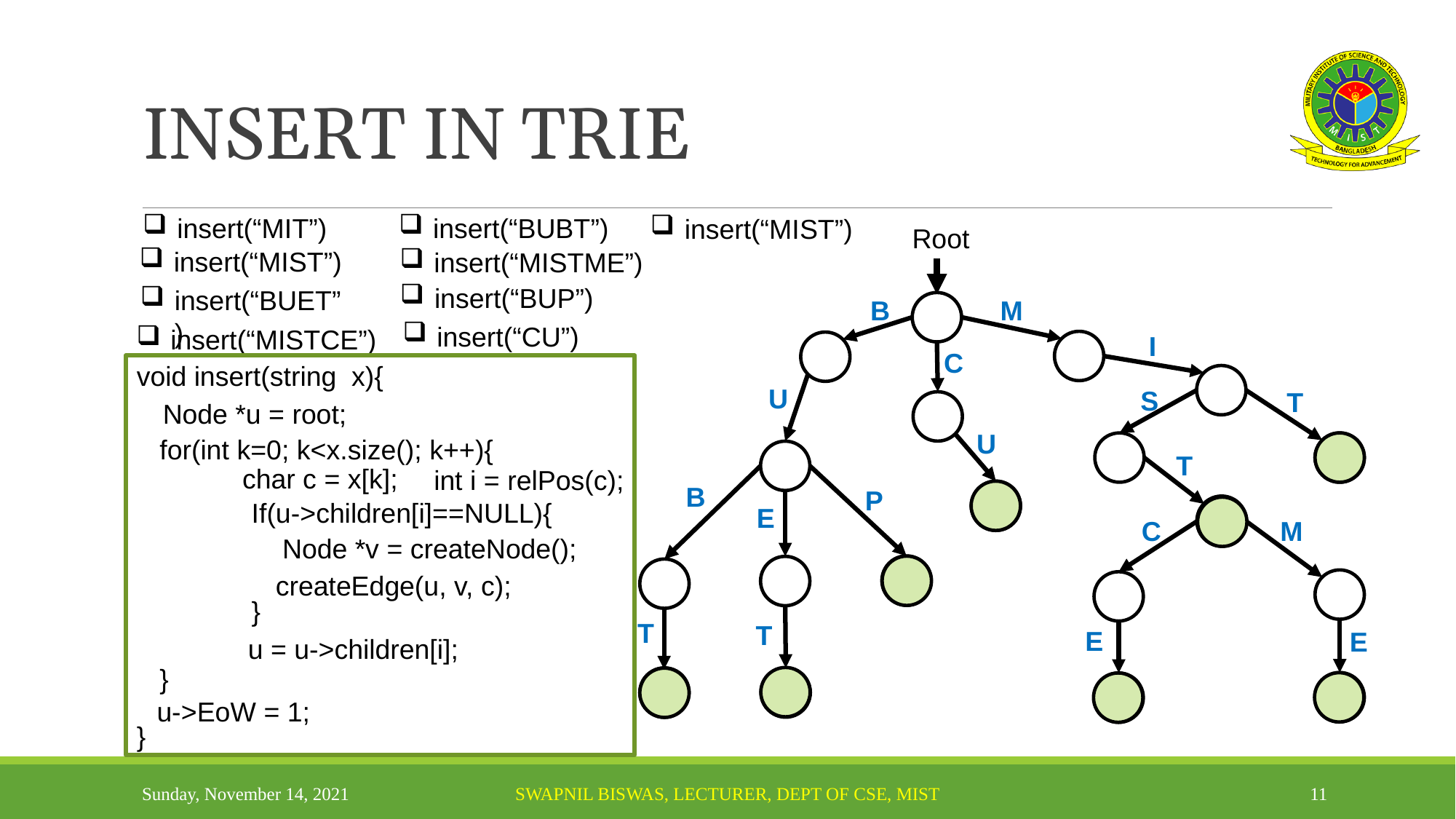

# INSERT IN TRIE
insert(“BUBT”)
insert(“MIT”)
insert(“MIST”)
Root
insert(“MIST”)
insert(“MISTME”)
insert(“BUP”)
insert(“BUET”)
B
M

B
B
M
C
M
M
M
M
B

insert(“CU”)
insert(“MISTCE”)
I

I
I
I
U
U
I
I
U

C

void insert(string  x){

}

S
S
S
T
S

U

S
T
Node *u = root;

U

U
for(int k=0; k<x.size(); k++){

}

T
T
T
T

T
E
B

P

char c = x[k];
int i = relPos(c);
B
P

If(u->children[i]==NULL){

}
E

C
M

C
M
Node *v = createNode();

T
createEdge(u, v, c);
T

ALREDY
INSERTED
E
E

T
T
E
E
u = u->children[i];

u->EoW = 1;
Sunday, November 14, 2021
Swapnil Biswas, Lecturer, Dept of CSE, MIST
11